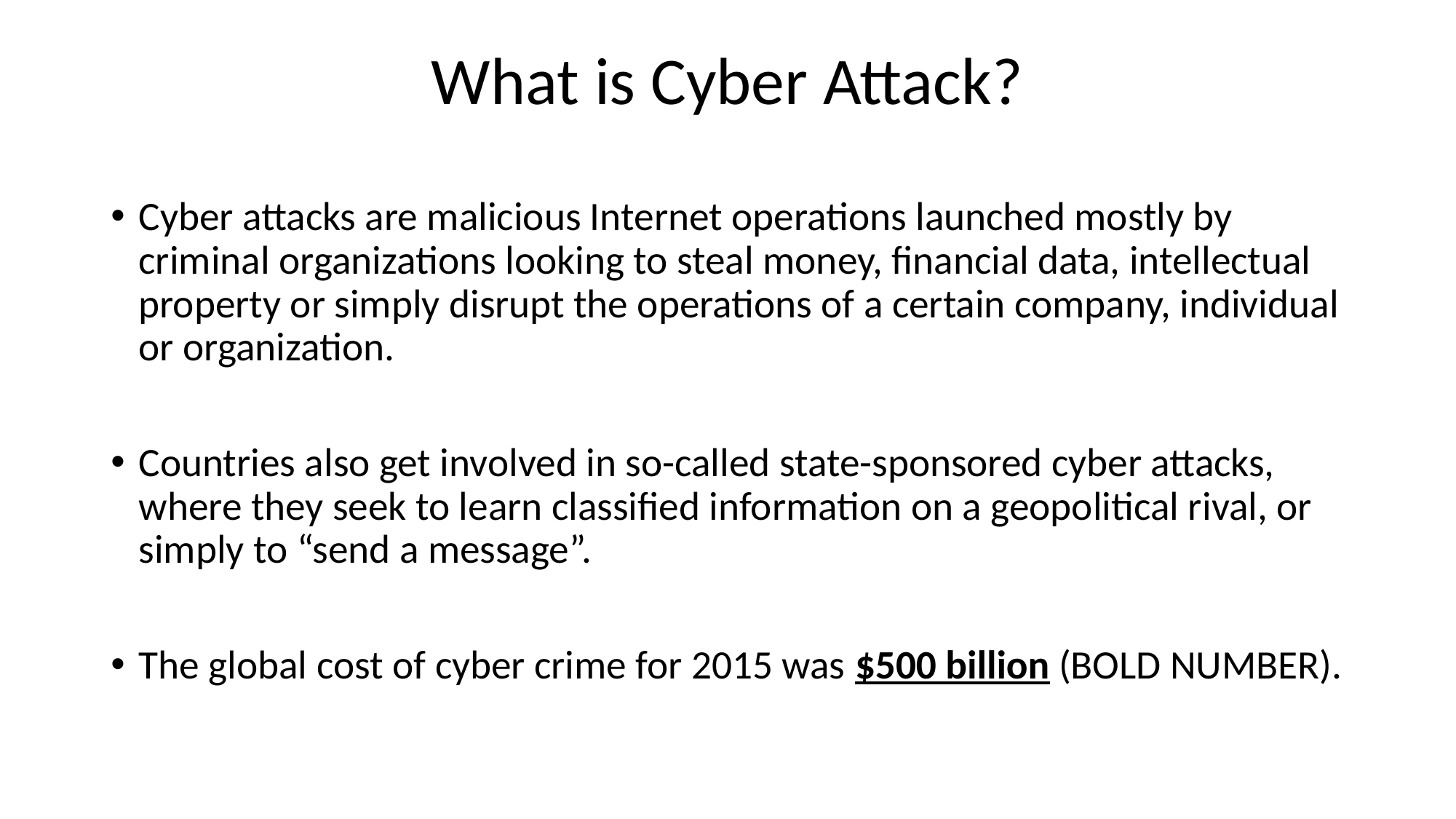

# What is Cyber Attack?
Cyber attacks are malicious Internet operations launched mostly by criminal organizations looking to steal money, financial data, intellectual property or simply disrupt the operations of a certain company, individual or organization.

Countries also get involved in so-called state-sponsored cyber attacks, where they seek to learn classified information on a geopolitical rival, or simply to “send a message”.

The global cost of cyber crime for 2015 was $500 billion (BOLD NUMBER).